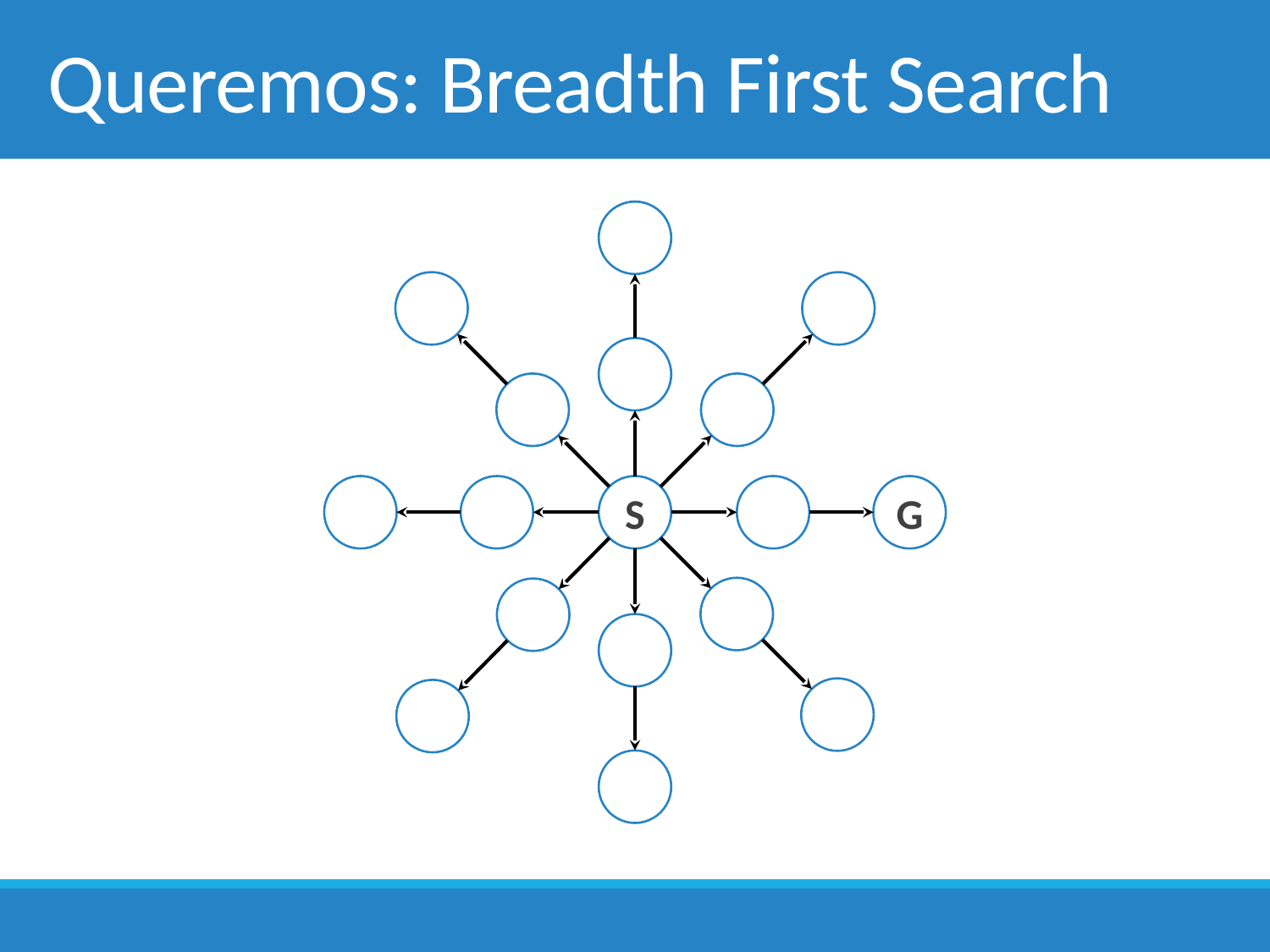

# Queremos: Breadth First Search

G

S